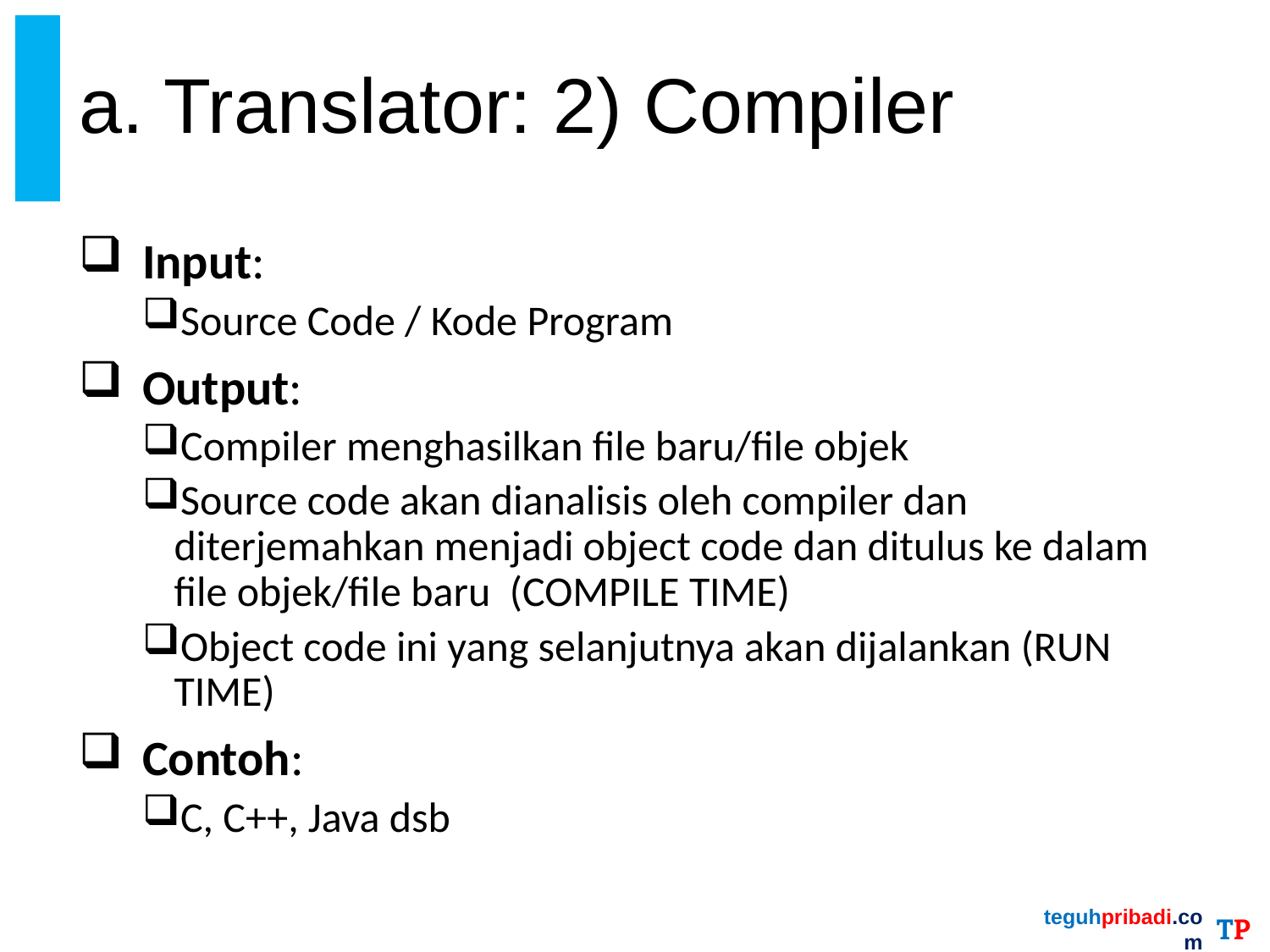

# a. Translator: 2) Compiler
Input:
Source Code / Kode Program
Output:
Compiler menghasilkan file baru/file objek
Source code akan dianalisis oleh compiler dan diterjemahkan menjadi object code dan ditulus ke dalam file objek/file baru  (COMPILE TIME)
Object code ini yang selanjutnya akan dijalankan (RUN TIME)
Contoh:
C, C++, Java dsb